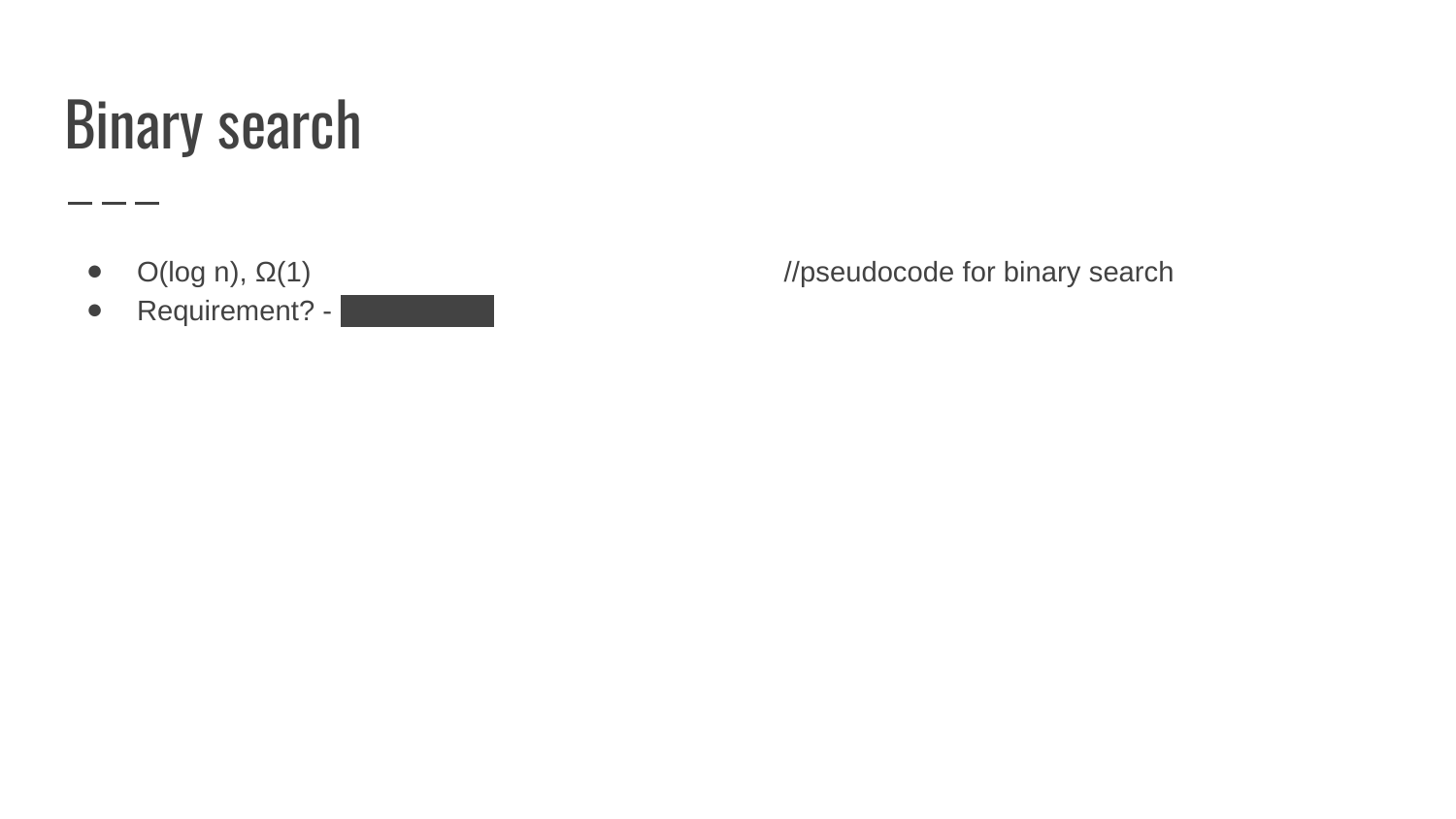

# Binary search
O(log n), Ω(1)
Requirement? - sorted list!

//pseudocode for binary search